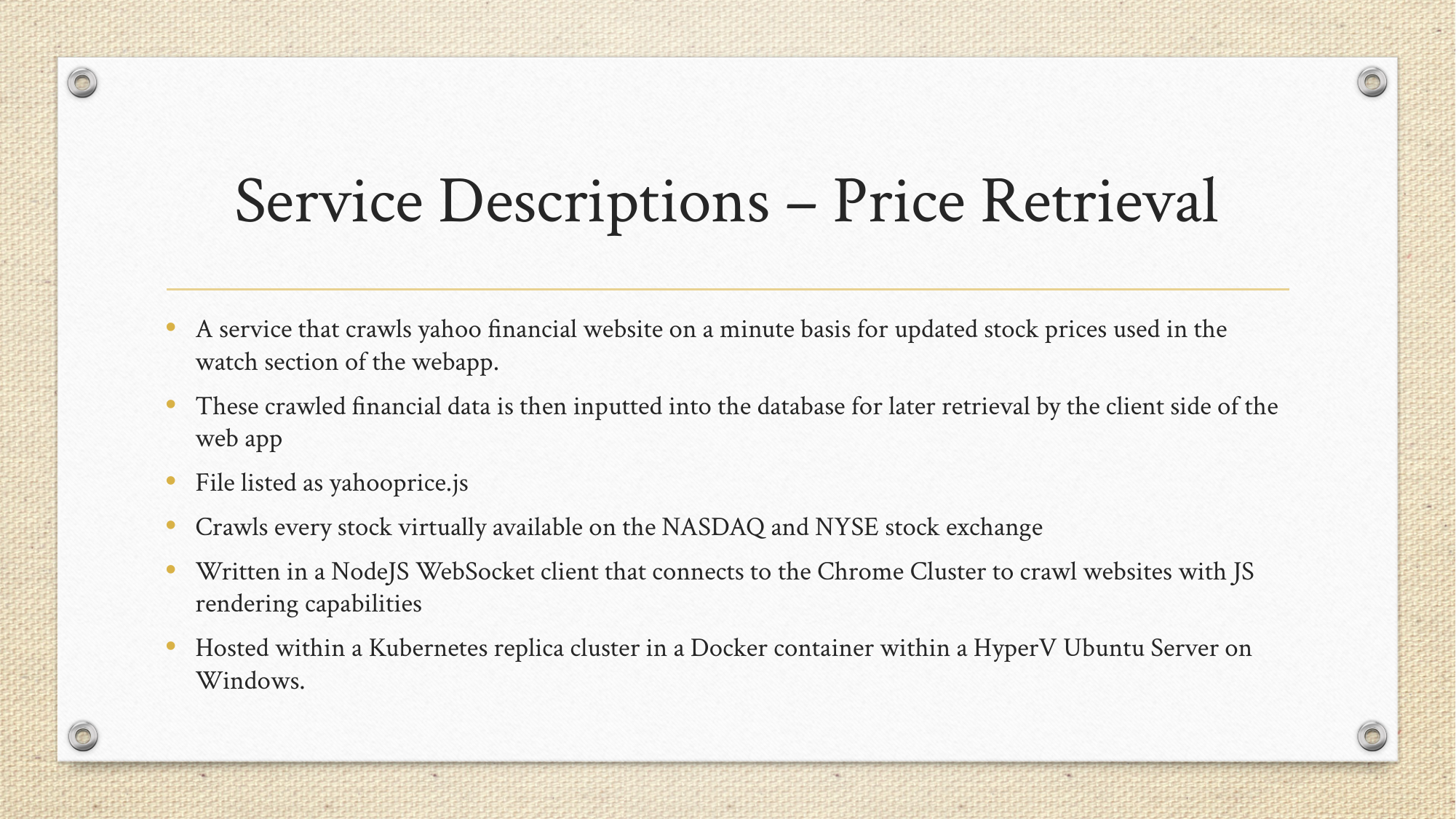

# Service Descriptions – Price Retrieval
A service that crawls yahoo financial website on a minute basis for updated stock prices used in the watch section of the webapp.
These crawled financial data is then inputted into the database for later retrieval by the client side of the web app
File listed as yahooprice.js
Crawls every stock virtually available on the NASDAQ and NYSE stock exchange
Written in a NodeJS WebSocket client that connects to the Chrome Cluster to crawl websites with JS rendering capabilities
Hosted within a Kubernetes replica cluster in a Docker container within a HyperV Ubuntu Server on Windows.